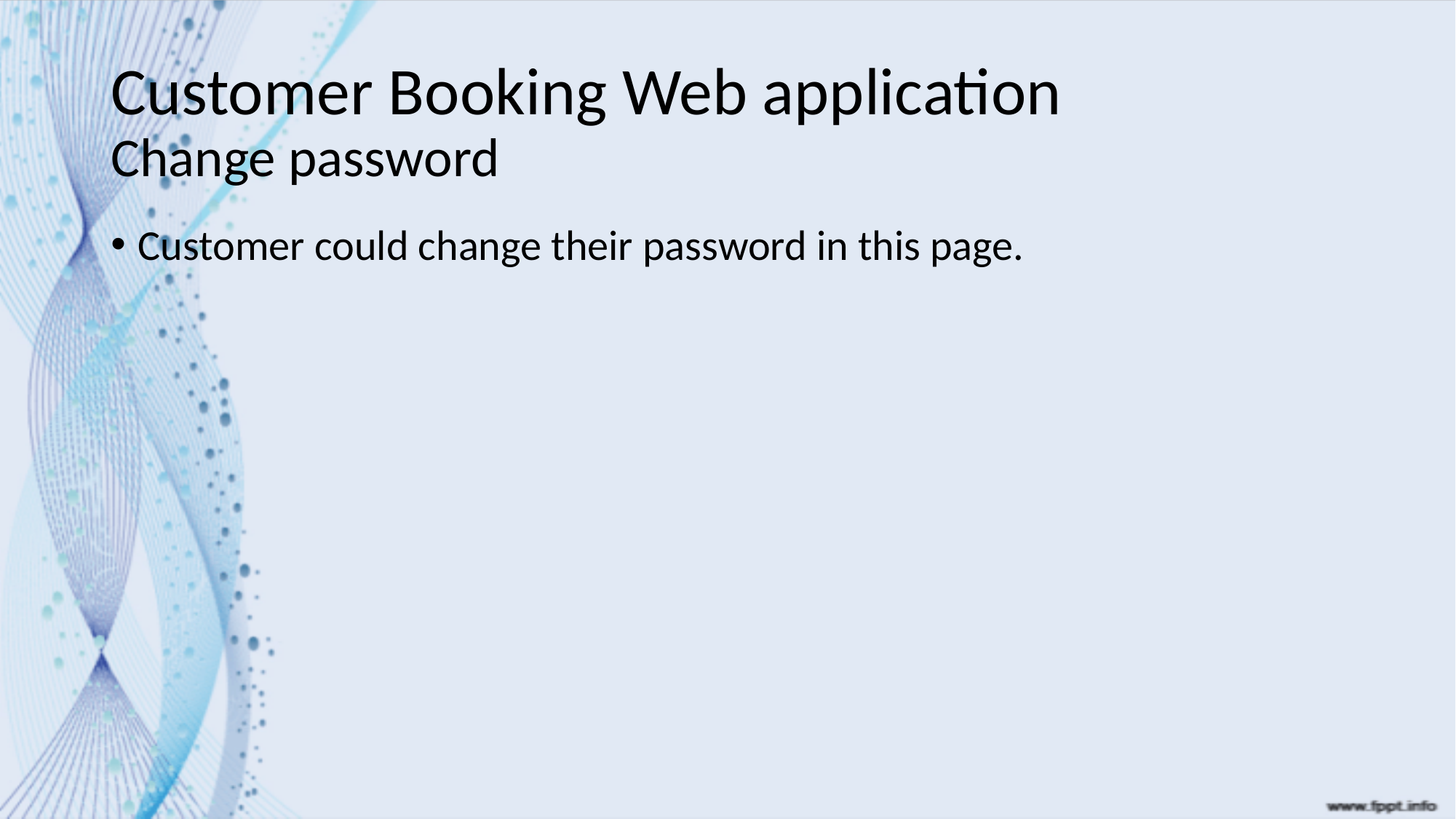

# Customer Booking Web application Change password
Customer could change their password in this page.